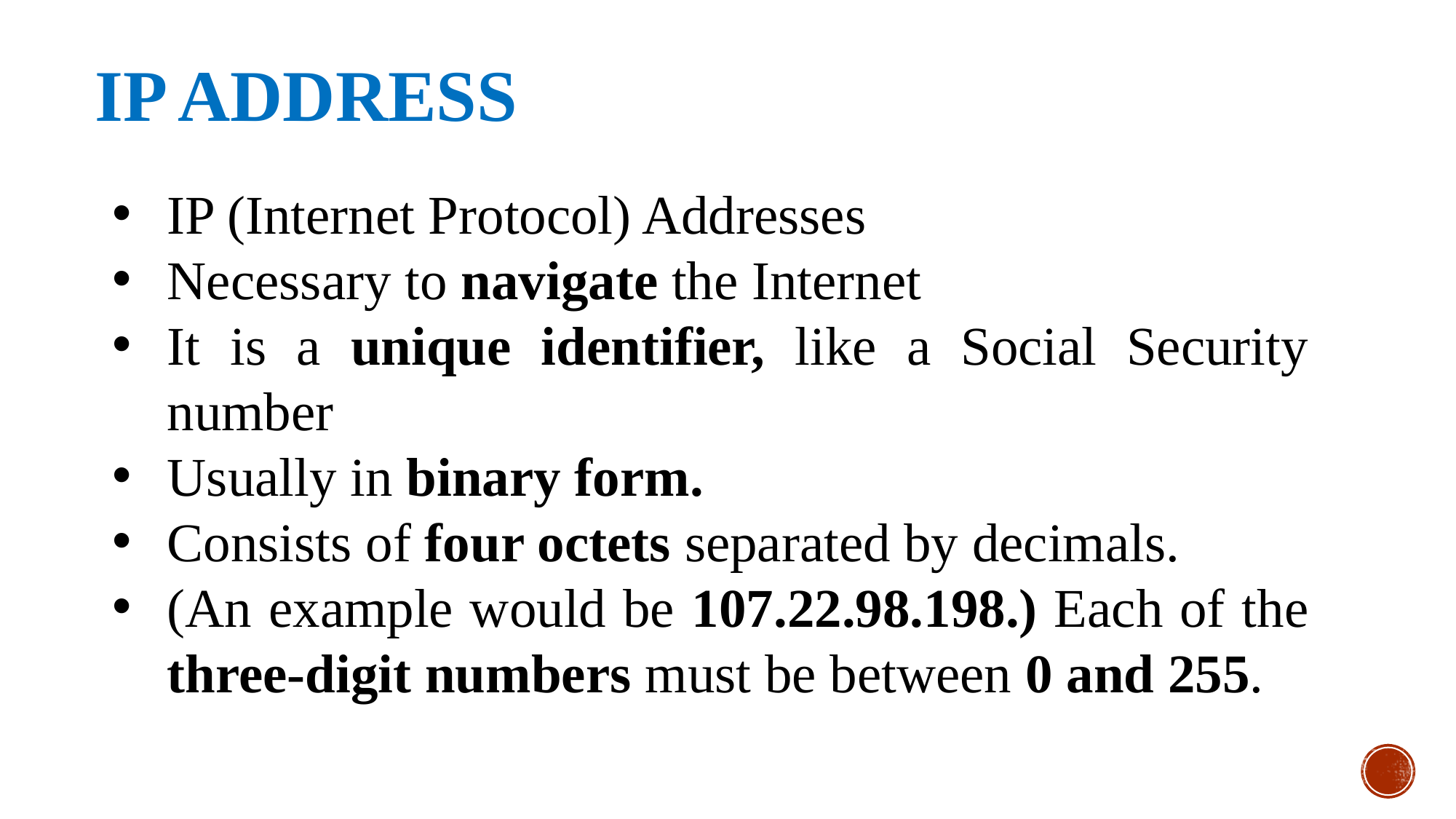

IP ADDRESS
IP (Internet Protocol) Addresses
Necessary to navigate the Internet
It is a unique identifier, like a Social Security number
Usually in binary form.
Consists of four octets separated by decimals.
(An example would be 107.22.98.198.) Each of the three-digit numbers must be between 0 and 255.